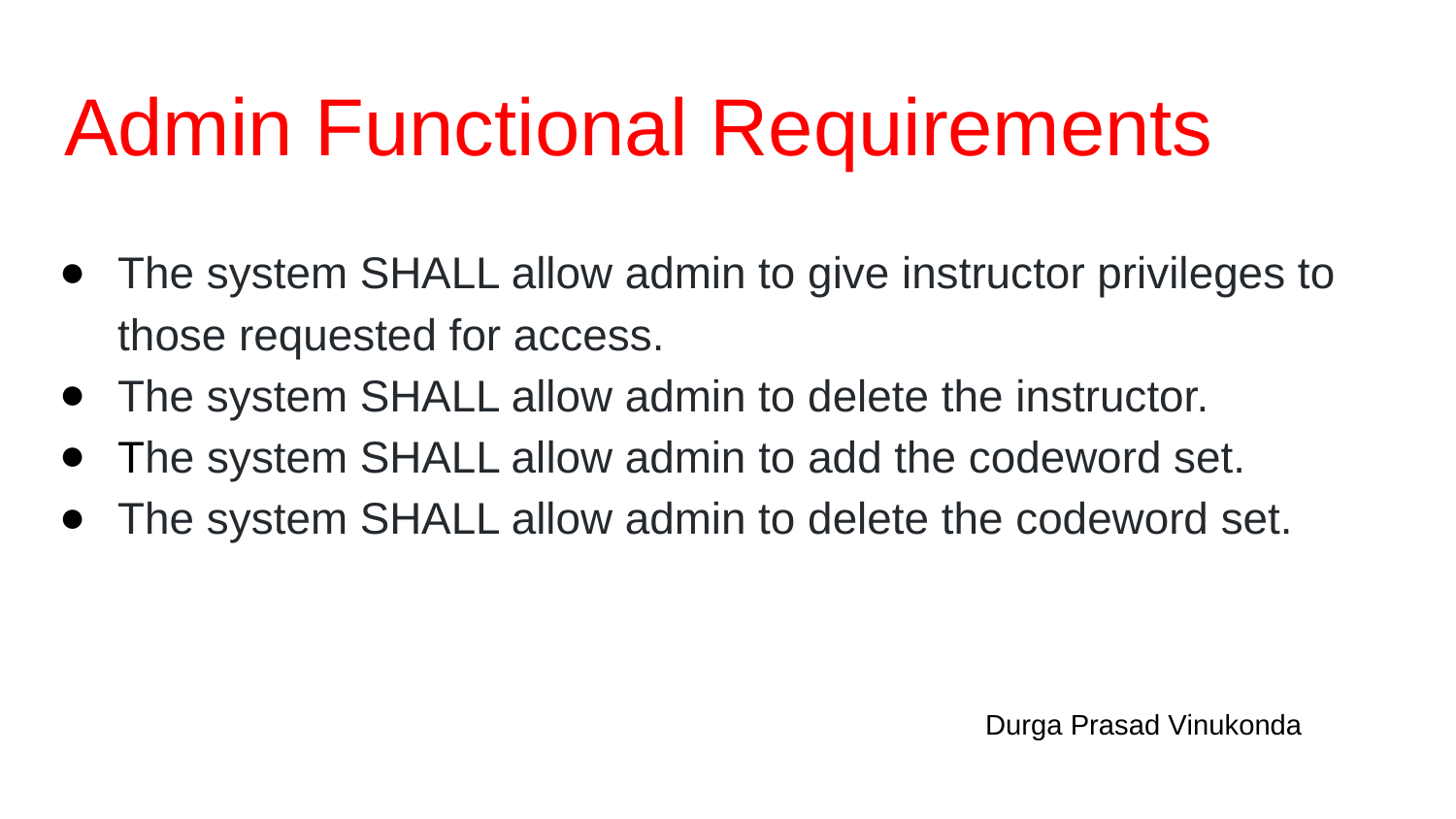

# Admin Functional Requirements

The system SHALL allow admin to give instructor privileges to those requested for access.
The system SHALL allow admin to delete the instructor.
The system SHALL allow admin to add the codeword set.
The system SHALL allow admin to delete the codeword set.
Durga Prasad Vinukonda